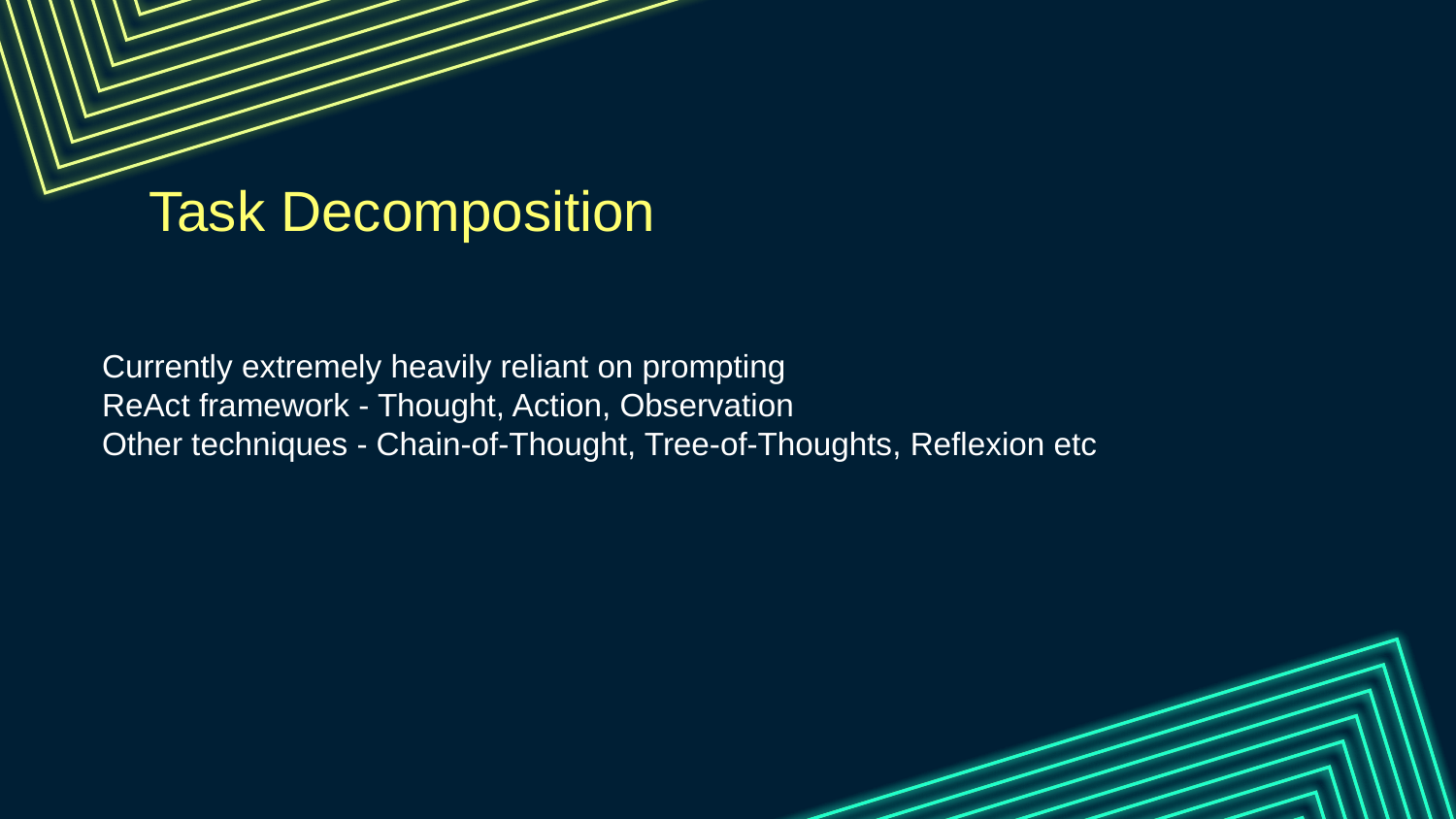

# Task Decomposition

Currently extremely heavily reliant on prompting
ReAct framework - Thought, Action, Observation
Other techniques - Chain-of-Thought, Tree-of-Thoughts, Reflexion etc